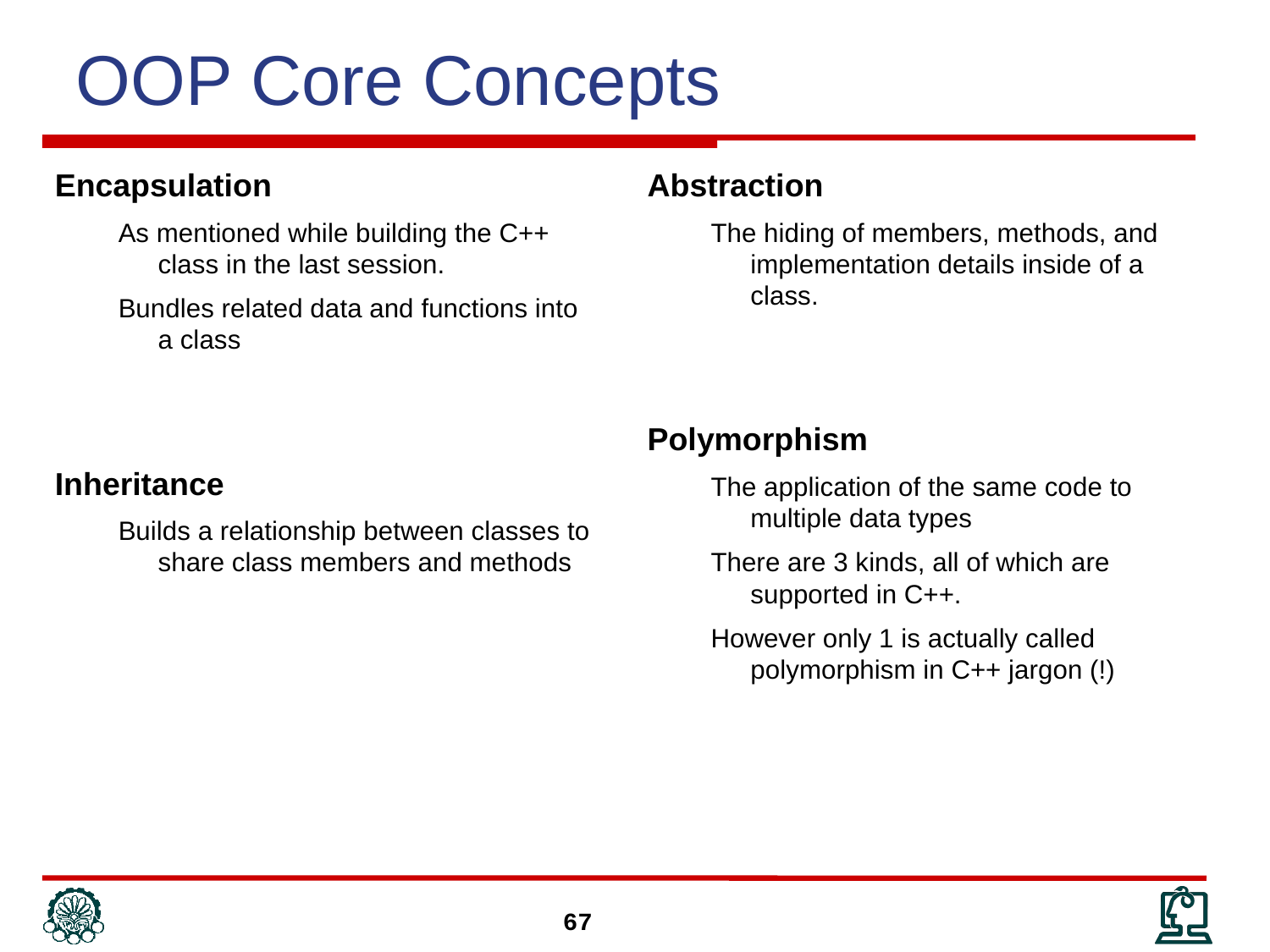

# OOP Core Concepts
Encapsulation
As mentioned while building the C++ class in the last session.
Bundles related data and functions into a class

Inheritance
Builds a relationship between classes to share class members and methods

Abstraction
The hiding of members, methods, and implementation details inside of a class.

Polymorphism
The application of the same code to multiple data types
There are 3 kinds, all of which are supported in C++.
However only 1 is actually called polymorphism in C++ jargon (!)

67